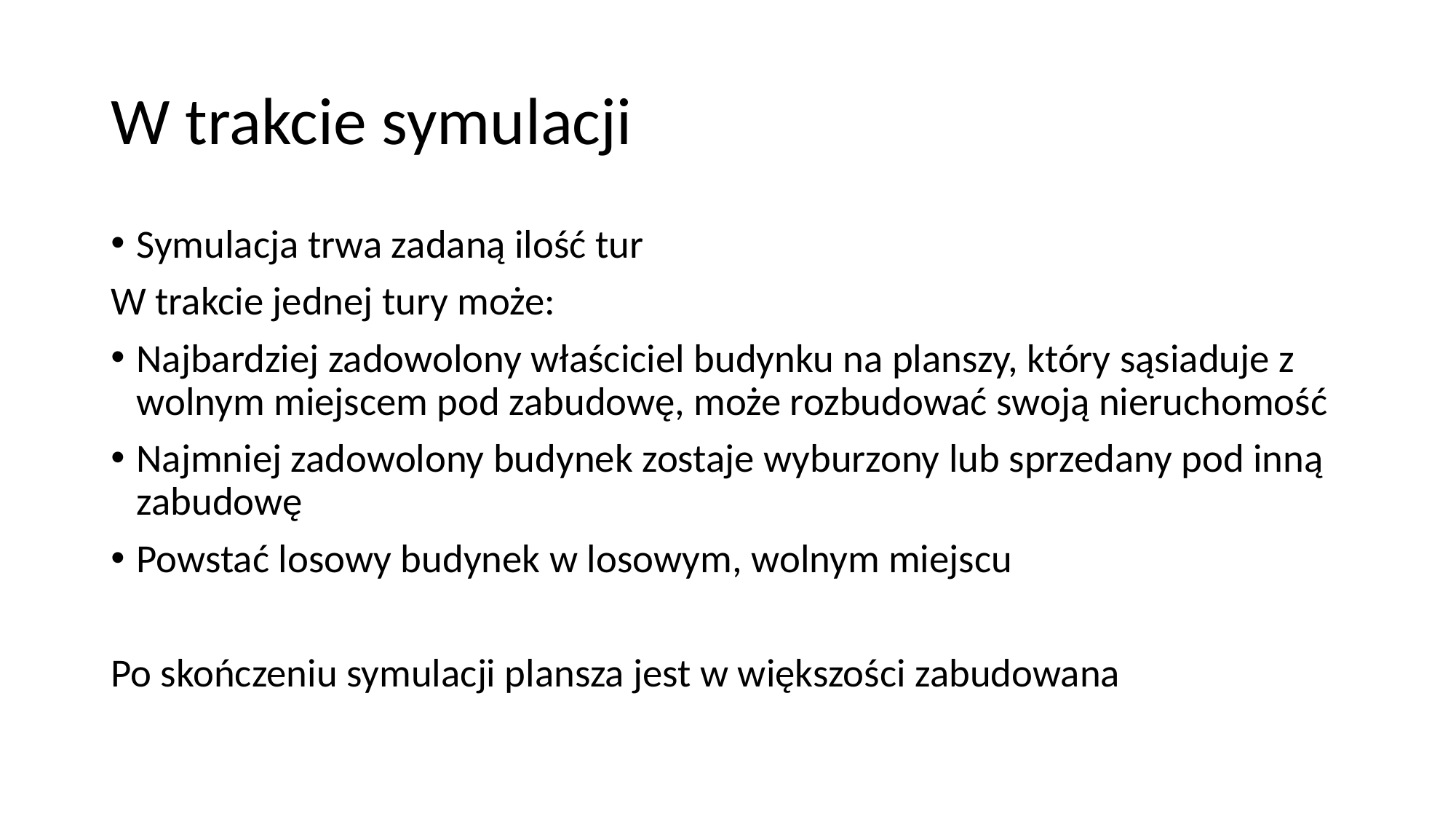

# W trakcie symulacji
Symulacja trwa zadaną ilość tur
W trakcie jednej tury może:
Najbardziej zadowolony właściciel budynku na planszy, który sąsiaduje z wolnym miejscem pod zabudowę, może rozbudować swoją nieruchomość
Najmniej zadowolony budynek zostaje wyburzony lub sprzedany pod inną zabudowę
Powstać losowy budynek w losowym, wolnym miejscu

Po skończeniu symulacji plansza jest w większości zabudowana